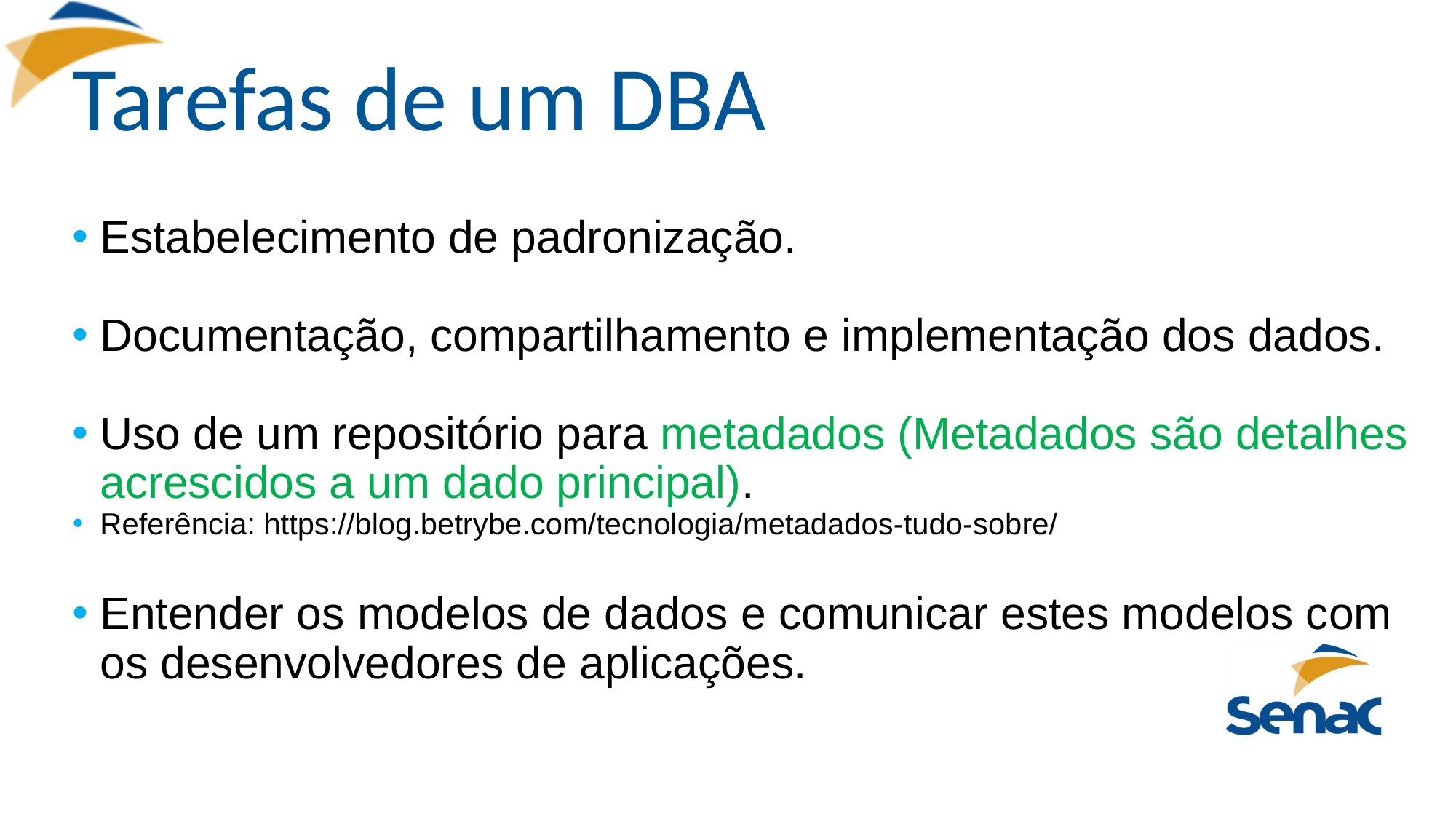

# Tarefas de um DBA
Estabelecimento de padronização.

Documentação, compartilhamento e implementação dos dados.

Uso de um repositório para metadados (Metadados são detalhes acrescidos a um dado principal).
Referência: https://blog.betrybe.com/tecnologia/metadados-tudo-sobre/

Entender os modelos de dados e comunicar estes modelos com os desenvolvedores de aplicações.